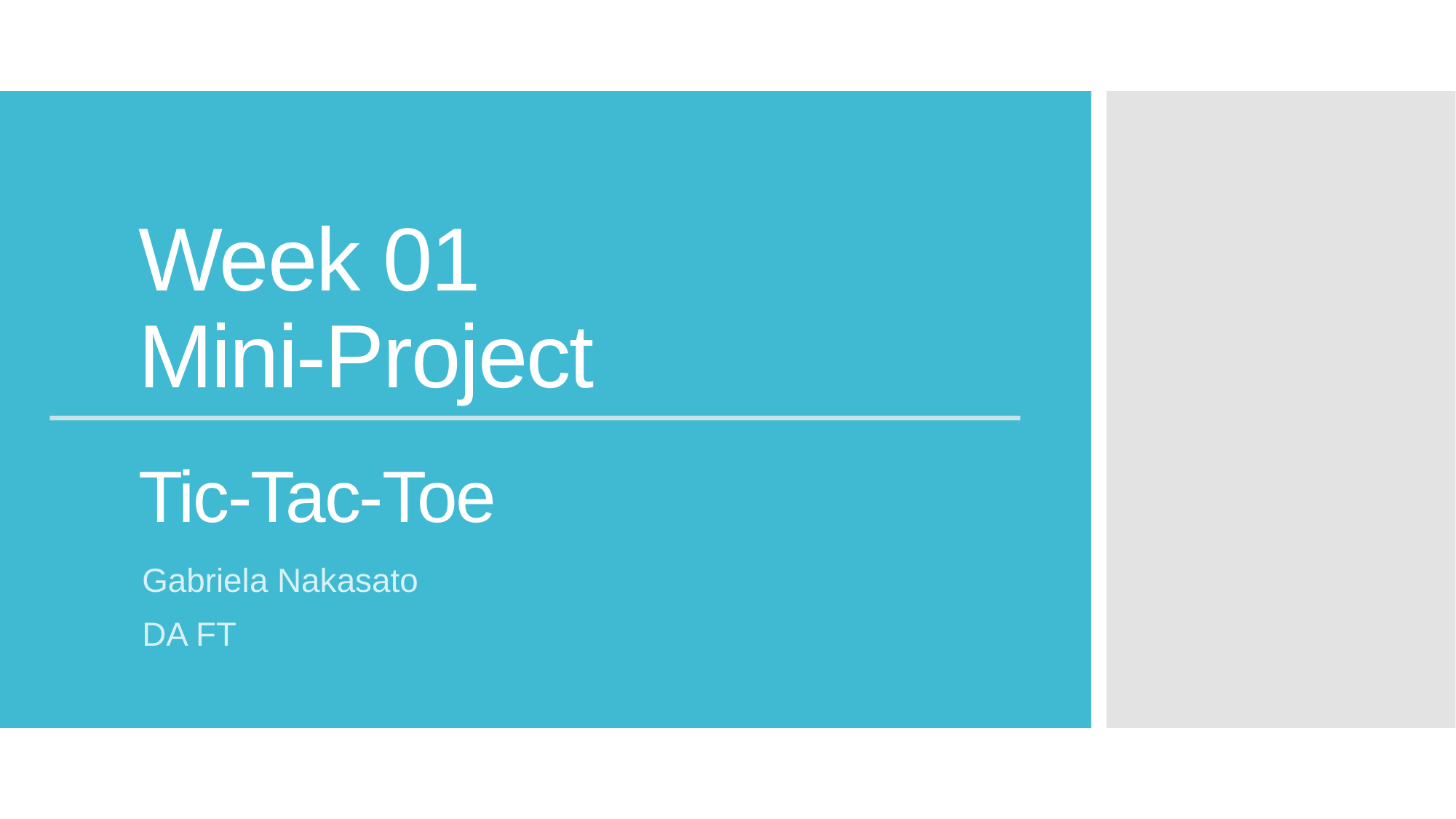

# Week 01 Mini-Project Tic-Tac-Toe
Gabriela Nakasato
DA FT